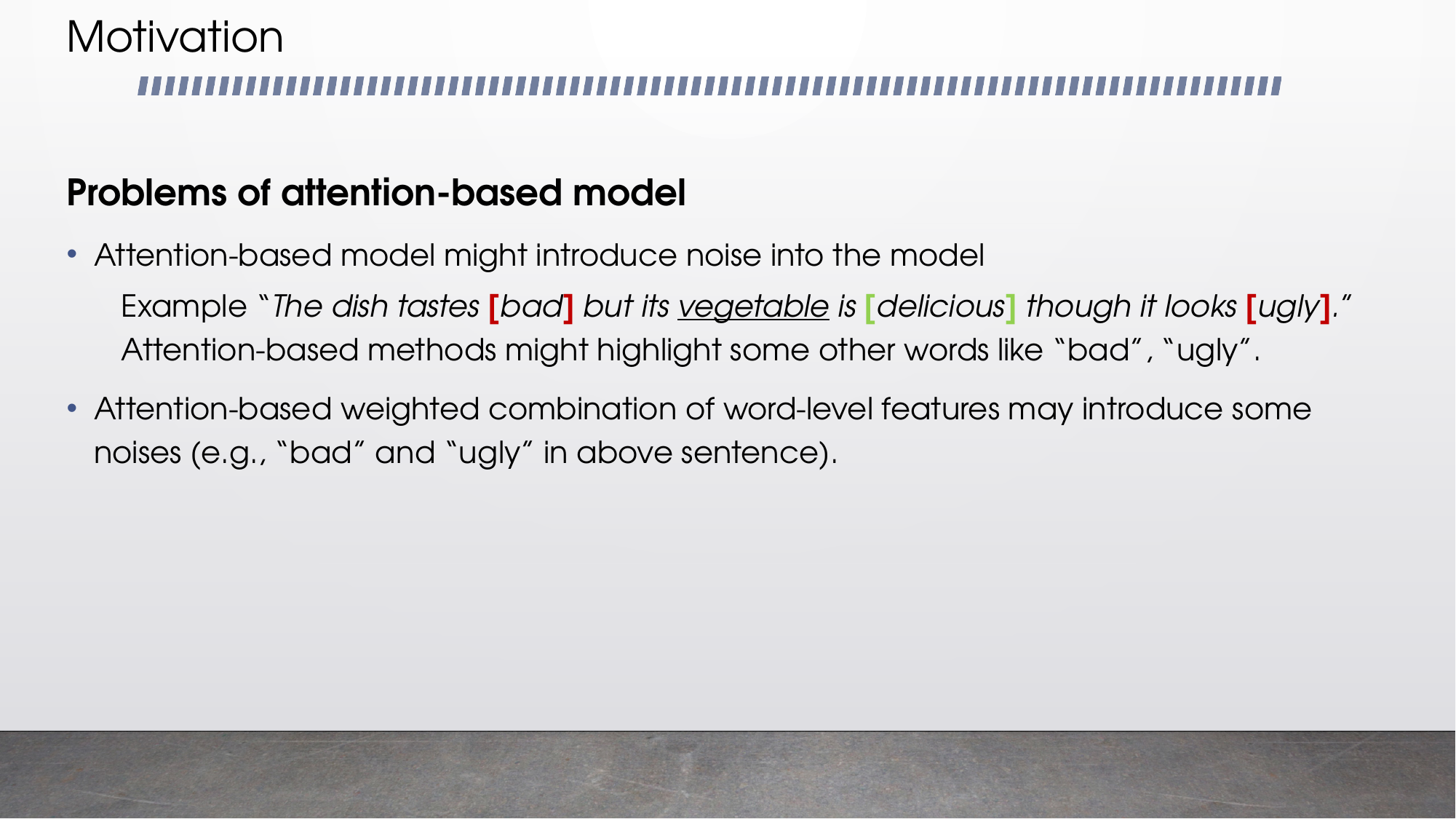

# Motivation
Problems of attention-based model
Attention-based model might introduce noise into the model
Example “The dish tastes [bad] but its vegetable is [delicious] though it looks [ugly].” Attention-based methods might highlight some other words like “bad”, “ugly”.
Attention-based weighted combination of word-level features may introduce some noises (e.g., “bad” and “ugly” in above sentence).